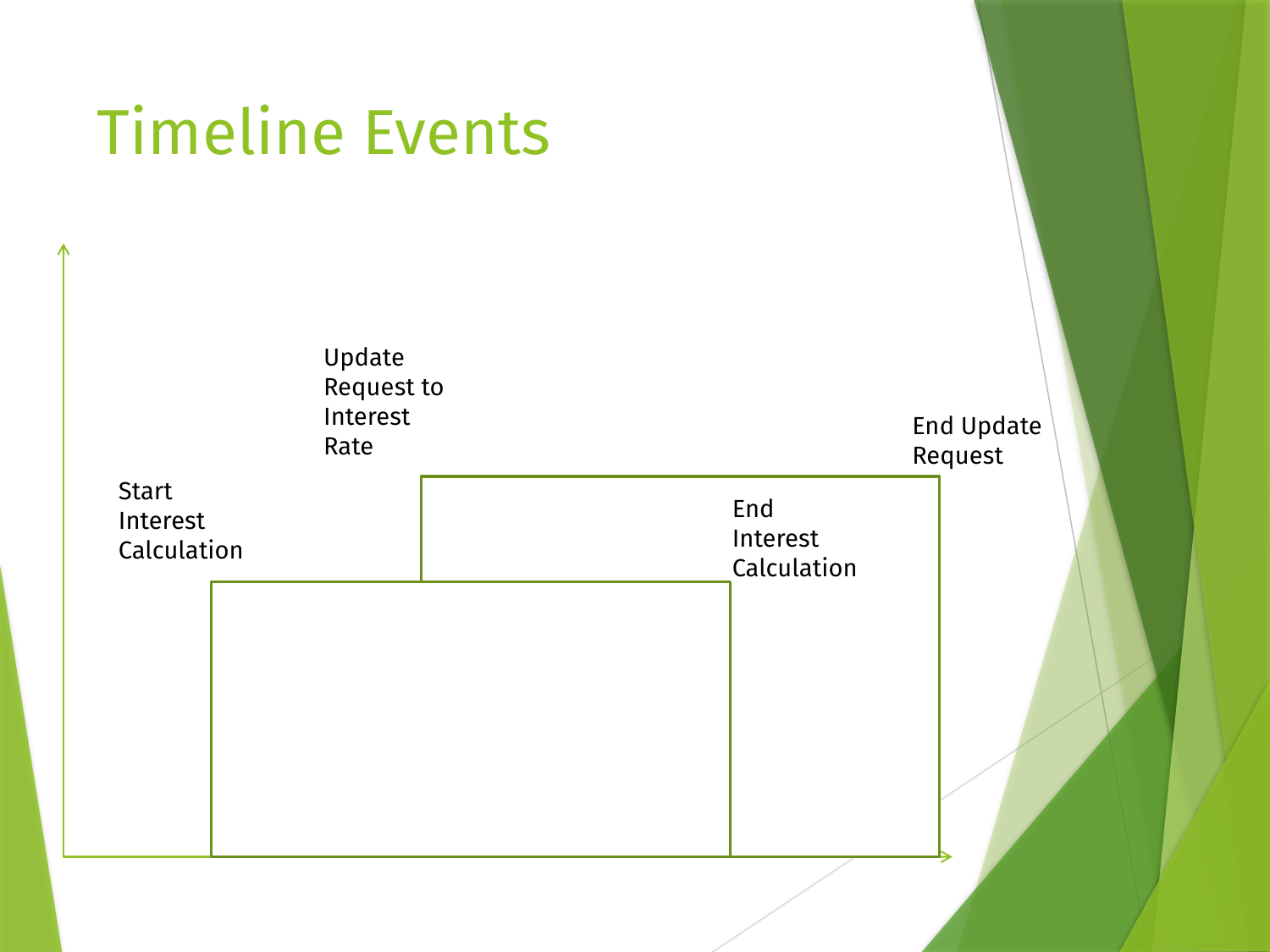

# Timeline Events
Update Request to Interest Rate
End Update Request
Start Interest Calculation

End Interest Calculation